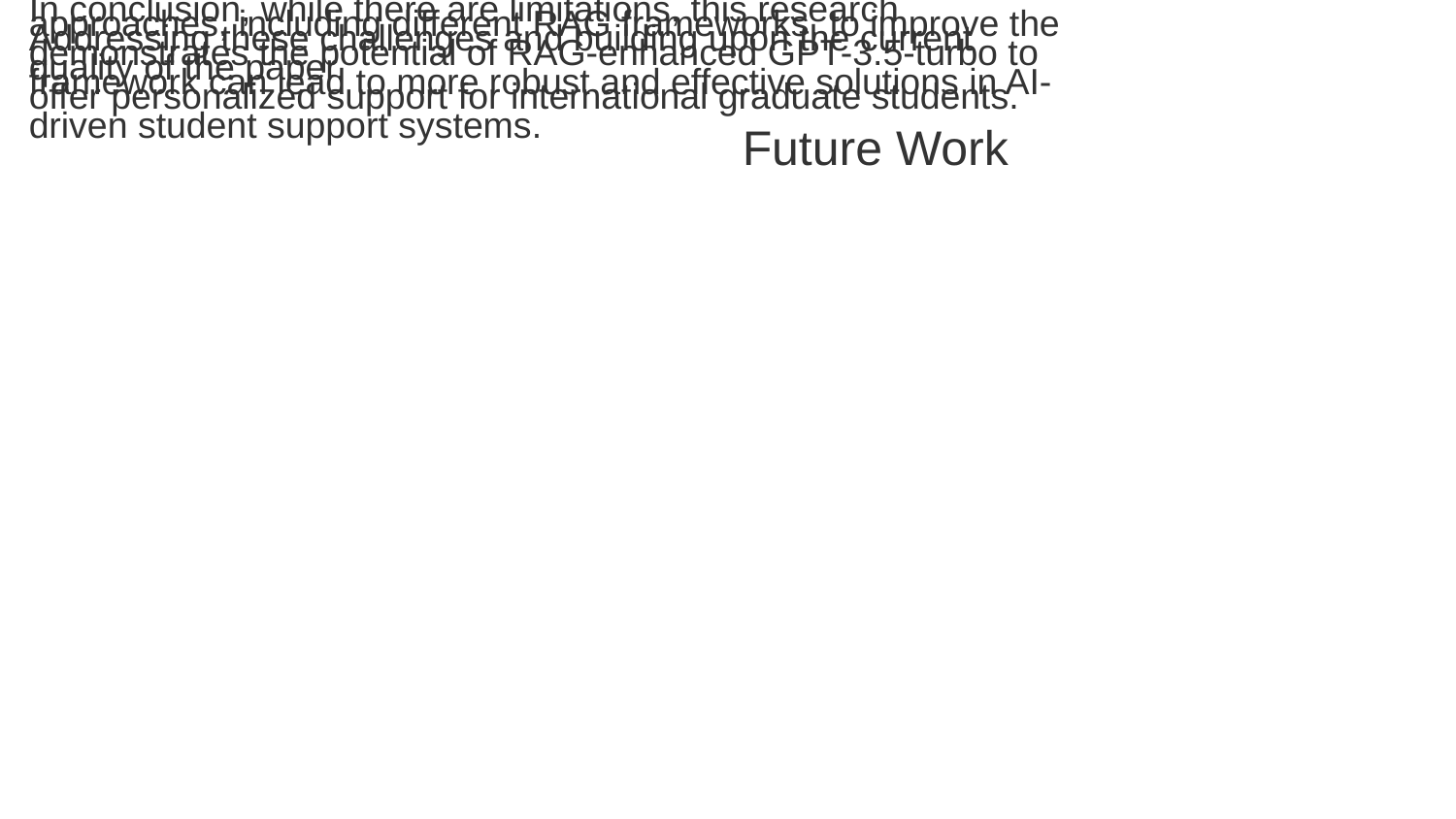

Future work should discuss these limitations and explore alternate approaches, including different RAG frameworks, to improve the quality of the paper.
In conclusion, while there are limitations, this research demonstrates the potential of RAG-enhanced GPT-3.5-turbo to offer personalized support for international graduate students.
Addressing these challenges and building upon the current framework can lead to more robust and effective solutions in AI-driven student support systems.
Future Work